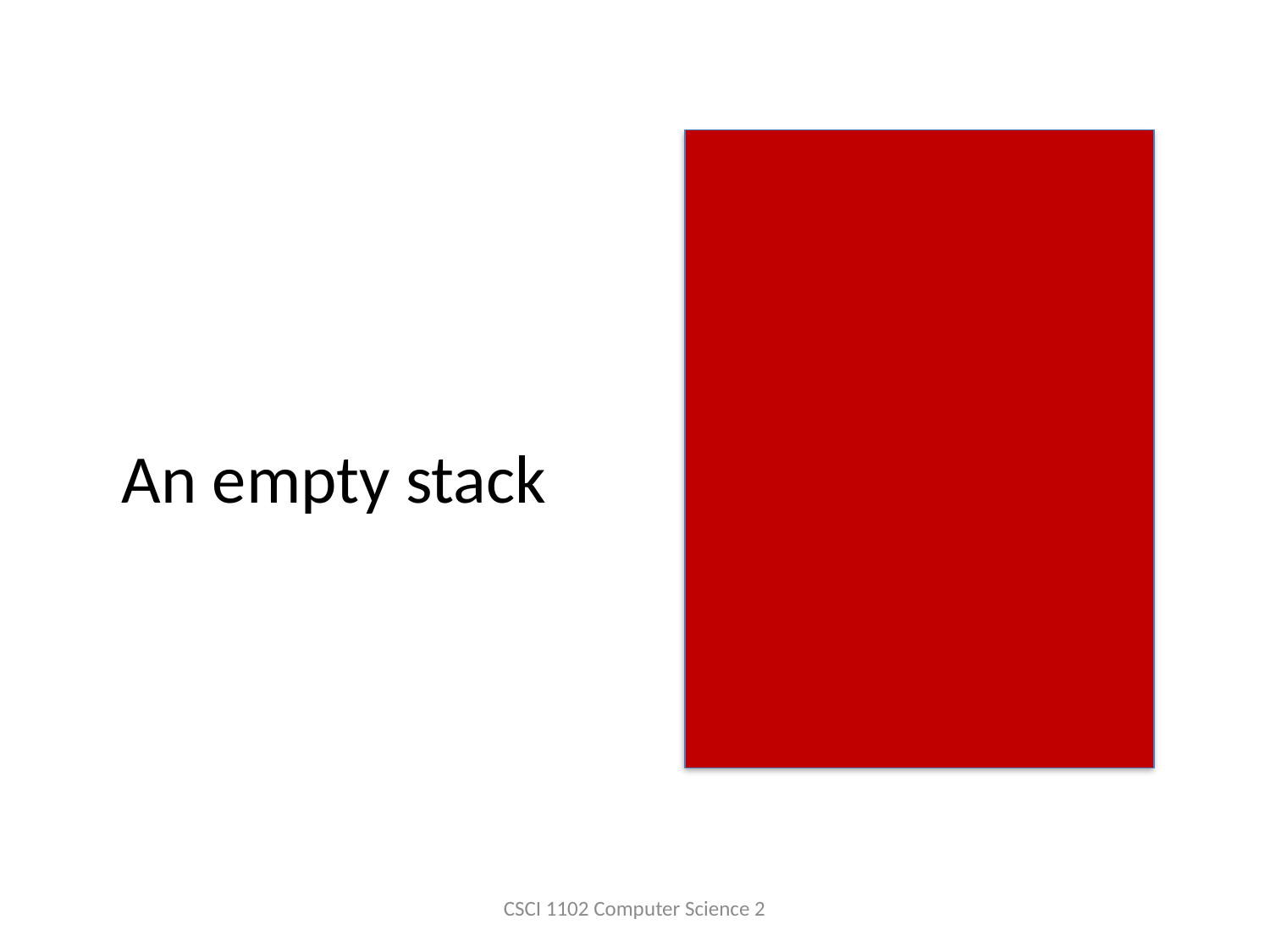

# An empty stack
CSCI 1102 Computer Science 2